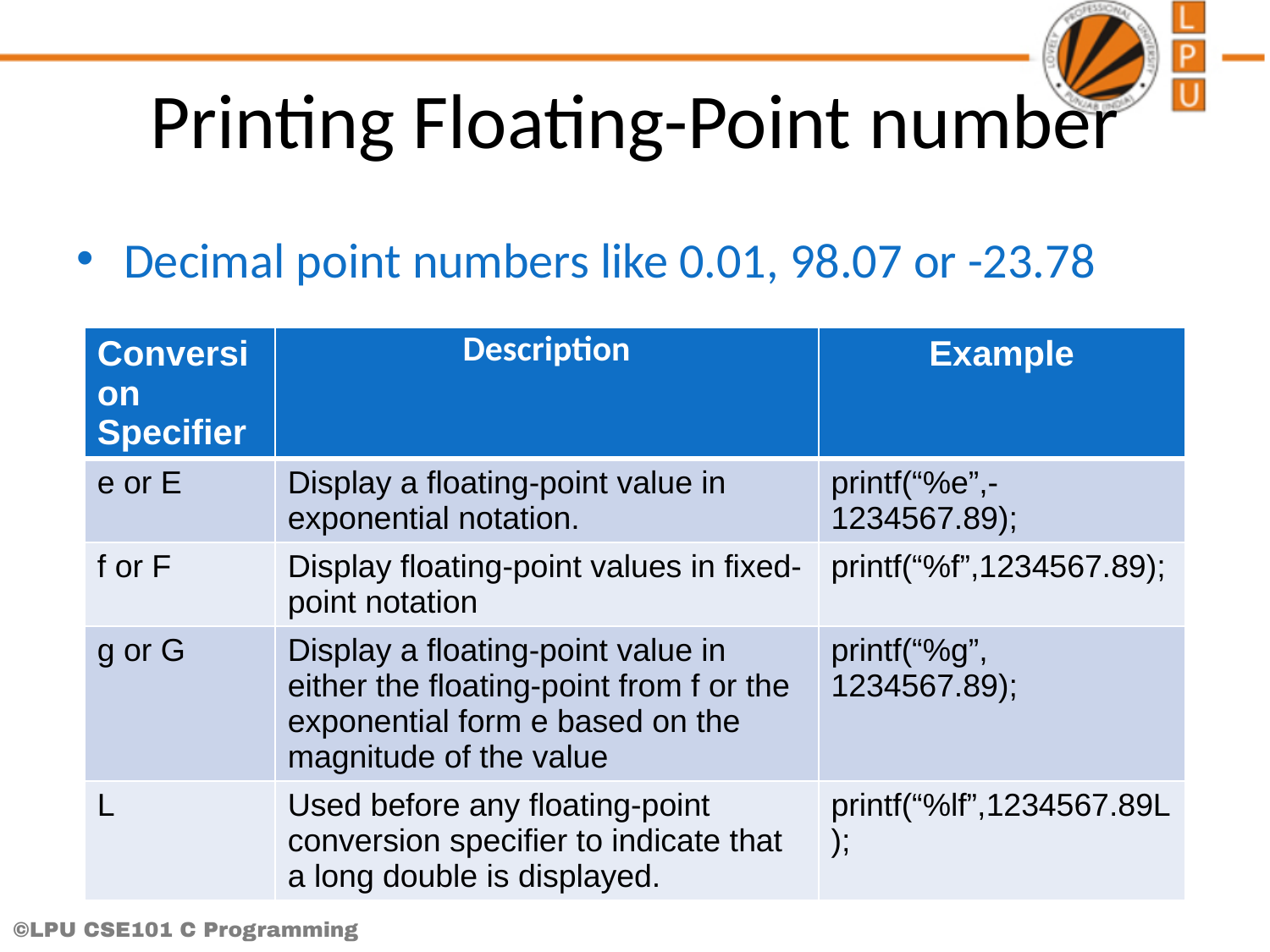

# Printing Floating-Point number
Decimal point numbers like 0.01, 98.07 or -23.78
| Conversion Specifier | Description | Example |
| --- | --- | --- |
| e or E | Display a floating-point value in exponential notation. | printf(“%e”,-1234567.89); |
| f or F | Display floating-point values in fixed-point notation | printf(“%f”,1234567.89); |
| g or G | Display a floating-point value in either the floating-point from f or the exponential form e based on the magnitude of the value | printf(“%g”, 1234567.89); |
| L | Used before any floating-point conversion specifier to indicate that a long double is displayed. | printf(“%lf”,1234567.89L); |